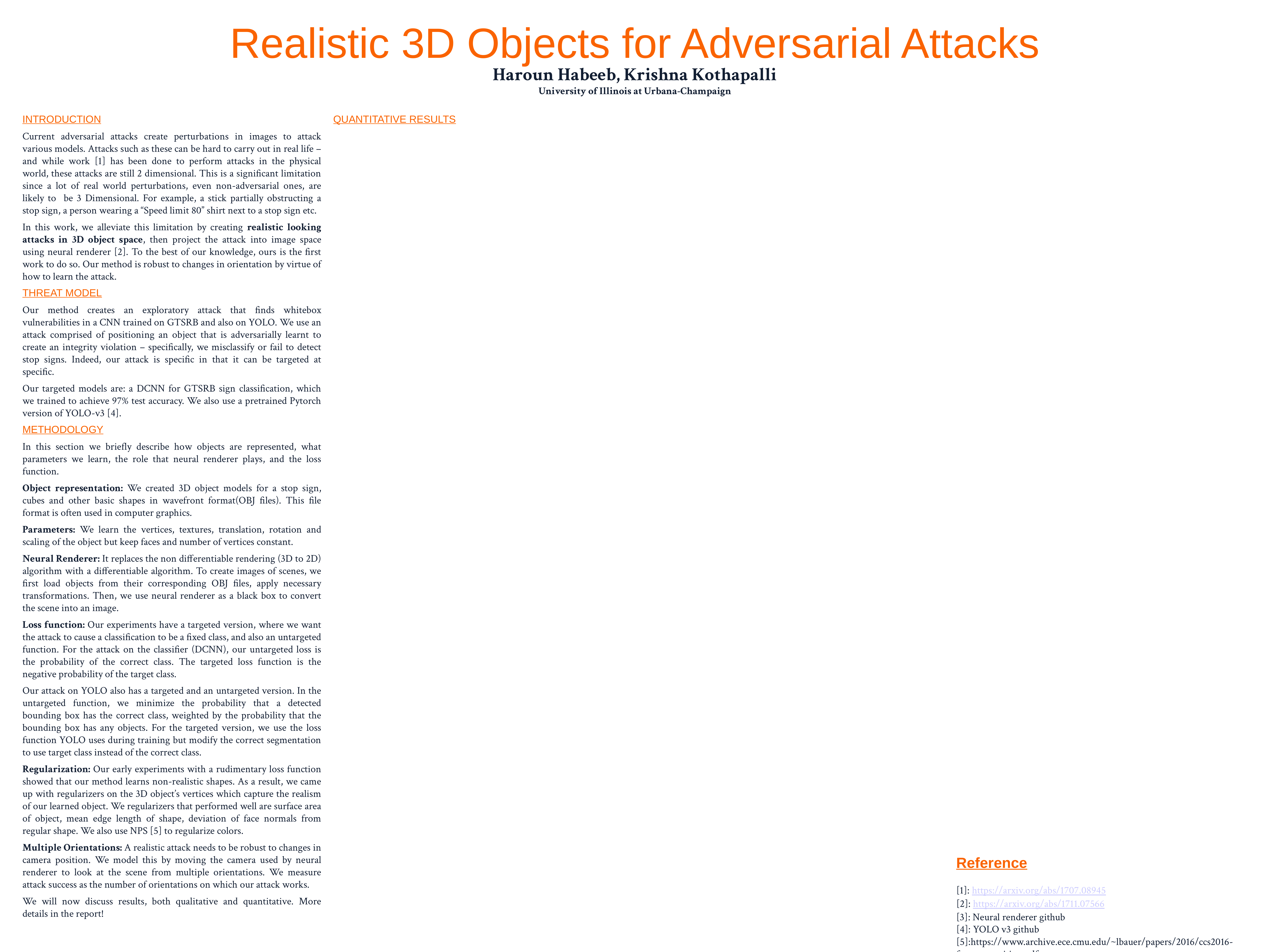

Realistic 3D Objects for Adversarial Attacks
Haroun Habeeb, Krishna Kothapalli
University of Illinois at Urbana-Champaign
QUANTITATIVE RESULTS

INTRODUCTION
Current adversarial attacks create perturbations in images to attack various models. Attacks such as these can be hard to carry out in real life – and while work [1] has been done to perform attacks in the physical world, these attacks are still 2 dimensional. This is a significant limitation since a lot of real world perturbations, even non-adversarial ones, are likely to  be 3 Dimensional. For example, a stick partially obstructing a stop sign, a person wearing a “Speed limit 80” shirt next to a stop sign etc.
In this work, we alleviate this limitation by creating realistic looking attacks in 3D object space, then project the attack into image space using neural renderer [2]. To the best of our knowledge, ours is the first work to do so. Our method is robust to changes in orientation by virtue of how to learn the attack.
THREAT MODEL
Our method creates an exploratory attack that finds whitebox vulnerabilities in a CNN trained on GTSRB and also on YOLO. We use an attack comprised of positioning an object that is adversarially learnt to create an integrity violation – specifically, we misclassify or fail to detect stop signs. Indeed, our attack is specific in that it can be targeted at specific.
Our targeted models are: a DCNN for GTSRB sign classification, which we trained to achieve 97% test accuracy. We also use a pretrained Pytorch version of YOLO-v3 [4].
METHODOLOGY
In this section we briefly describe how objects are represented, what parameters we learn, the role that neural renderer plays, and the loss function.
Object representation: We created 3D object models for a stop sign, cubes and other basic shapes in wavefront format(OBJ files). This file format is often used in computer graphics.
Parameters: We learn the vertices, textures, translation, rotation and scaling of the object but keep faces and number of vertices constant.
Neural Renderer: It replaces the non differentiable rendering (3D to 2D) algorithm with a differentiable algorithm. To create images of scenes, we first load objects from their corresponding OBJ files, apply necessary transformations. Then, we use neural renderer as a black box to convert the scene into an image.
Loss function: Our experiments have a targeted version, where we want the attack to cause a classification to be a fixed class, and also an untargeted function. For the attack on the classifier (DCNN), our untargeted loss is the probability of the correct class. The targeted loss function is the negative probability of the target class.
Our attack on YOLO also has a targeted and an untargeted version. In the untargeted function, we minimize the probability that a detected bounding box has the correct class, weighted by the probability that the bounding box has any objects. For the targeted version, we use the loss function YOLO uses during training but modify the correct segmentation to use target class instead of the correct class.
Regularization: Our early experiments with a rudimentary loss function showed that our method learns non-realistic shapes. As a result, we came up with regularizers on the 3D object’s vertices which capture the realism of our learned object. We regularizers that performed well are surface area of object, mean edge length of shape, deviation of face normals from regular shape. We also use NPS [5] to regularize colors.
Multiple Orientations: A realistic attack needs to be robust to changes in camera position. We model this by moving the camera used by neural renderer to look at the scene from multiple orientations. We measure attack success as the number of orientations on which our attack works.
We will now discuss results, both qualitative and quantitative. More details in the report!
Reference

[1]: https://arxiv.org/abs/1707.08945
[2]: https://arxiv.org/abs/1711.07566
[3]: Neural renderer github
[4]: YOLO v3 github
[5]:https://www.archive.ece.cmu.edu/~lbauer/papers/2016/ccs2016-face-recognition.pdf